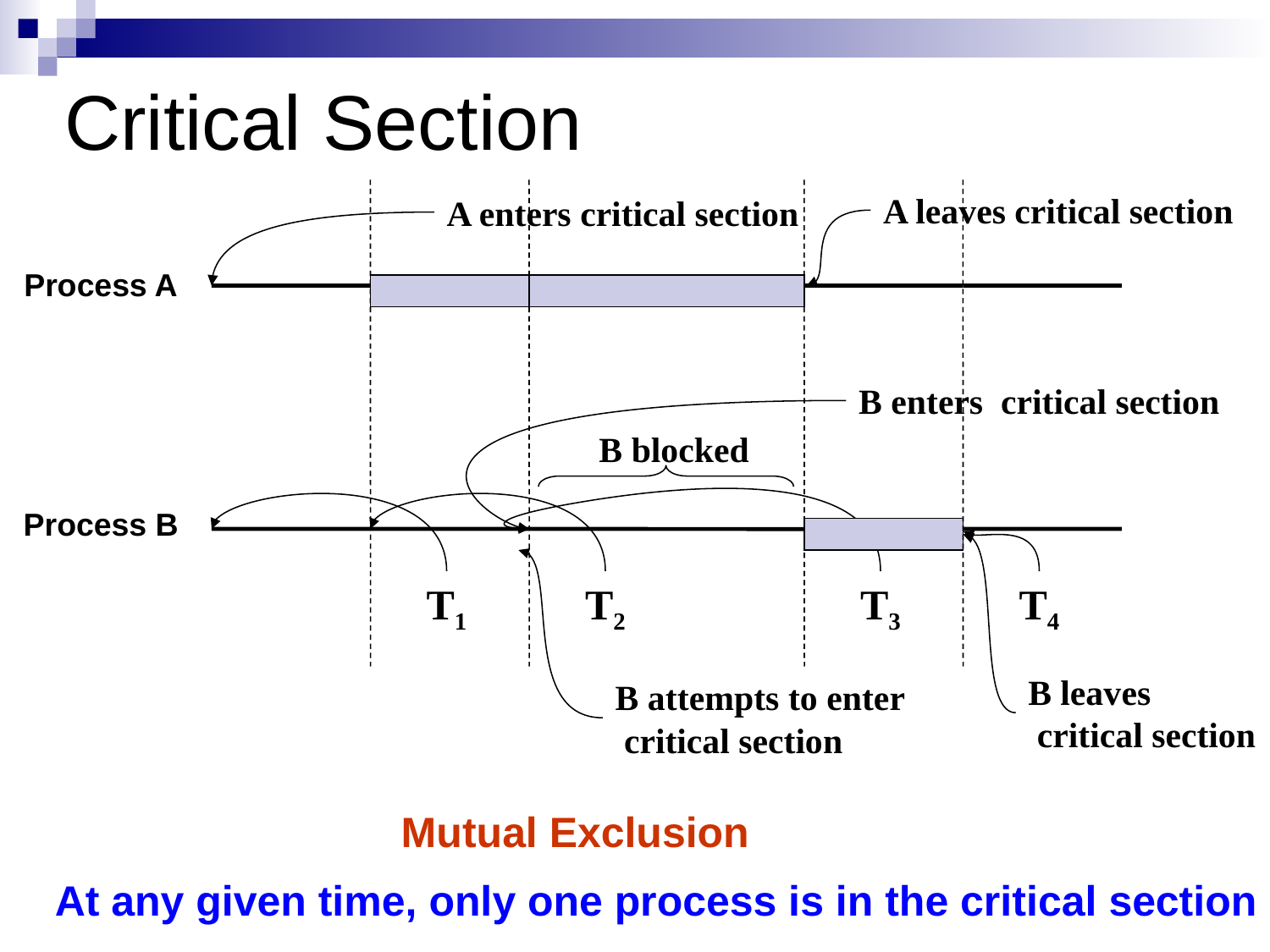

# Critical Section

A leaves critical section
A enters critical section
Process A

B enters  critical section
B blocked
Process B

T1
T2
T3
T4
B leaves
 critical section
B attempts to enter
 critical section
Mutual Exclusion
At any given time, only one process is in the critical section